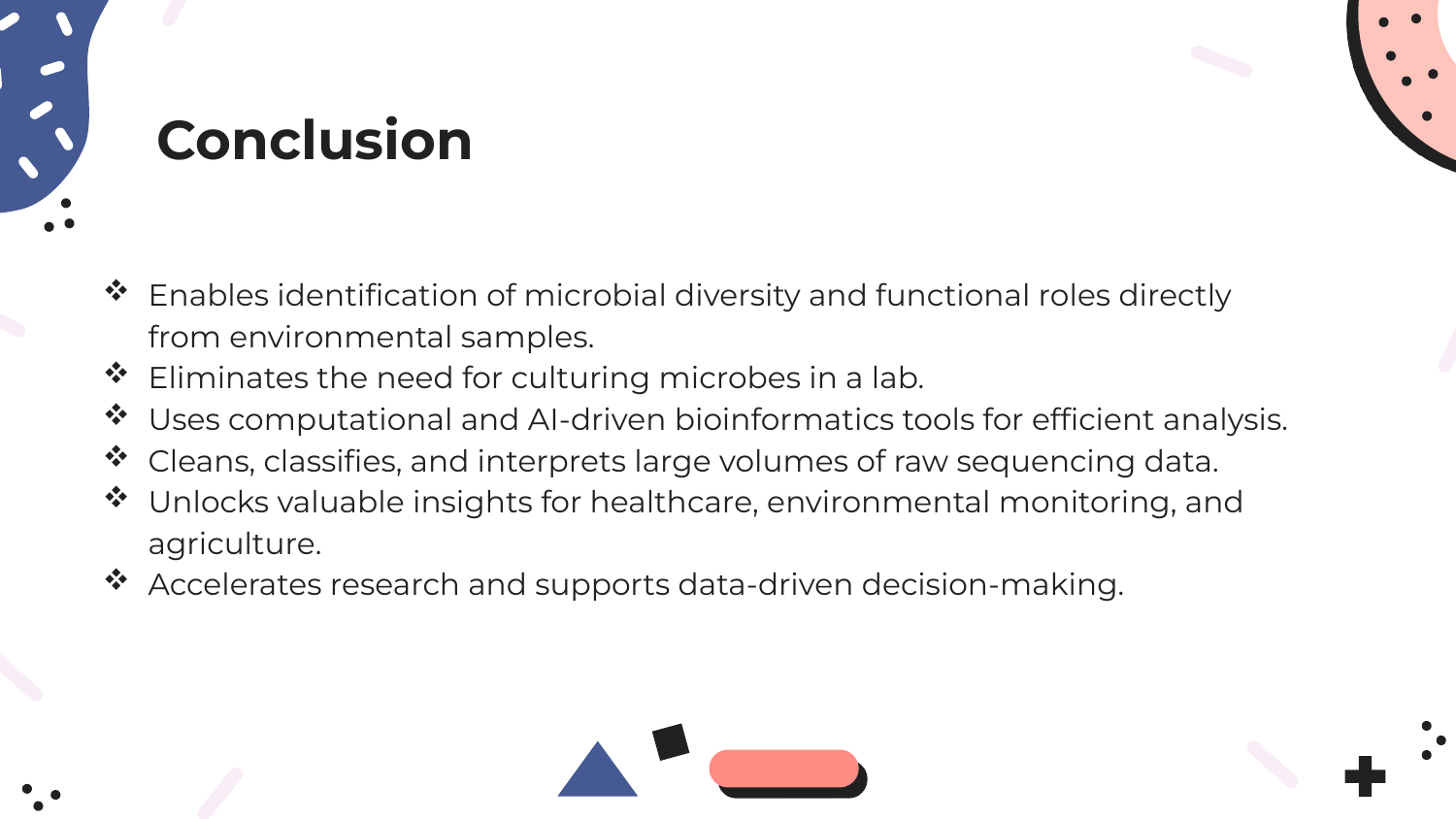

Conclusion
# Enables identification of microbial diversity and functional roles directly from environmental samples.
Eliminates the need for culturing microbes in a lab.
Uses computational and AI-driven bioinformatics tools for efficient analysis.
Cleans, classifies, and interprets large volumes of raw sequencing data.
Unlocks valuable insights for healthcare, environmental monitoring, and agriculture.
Accelerates research and supports data-driven decision-making.